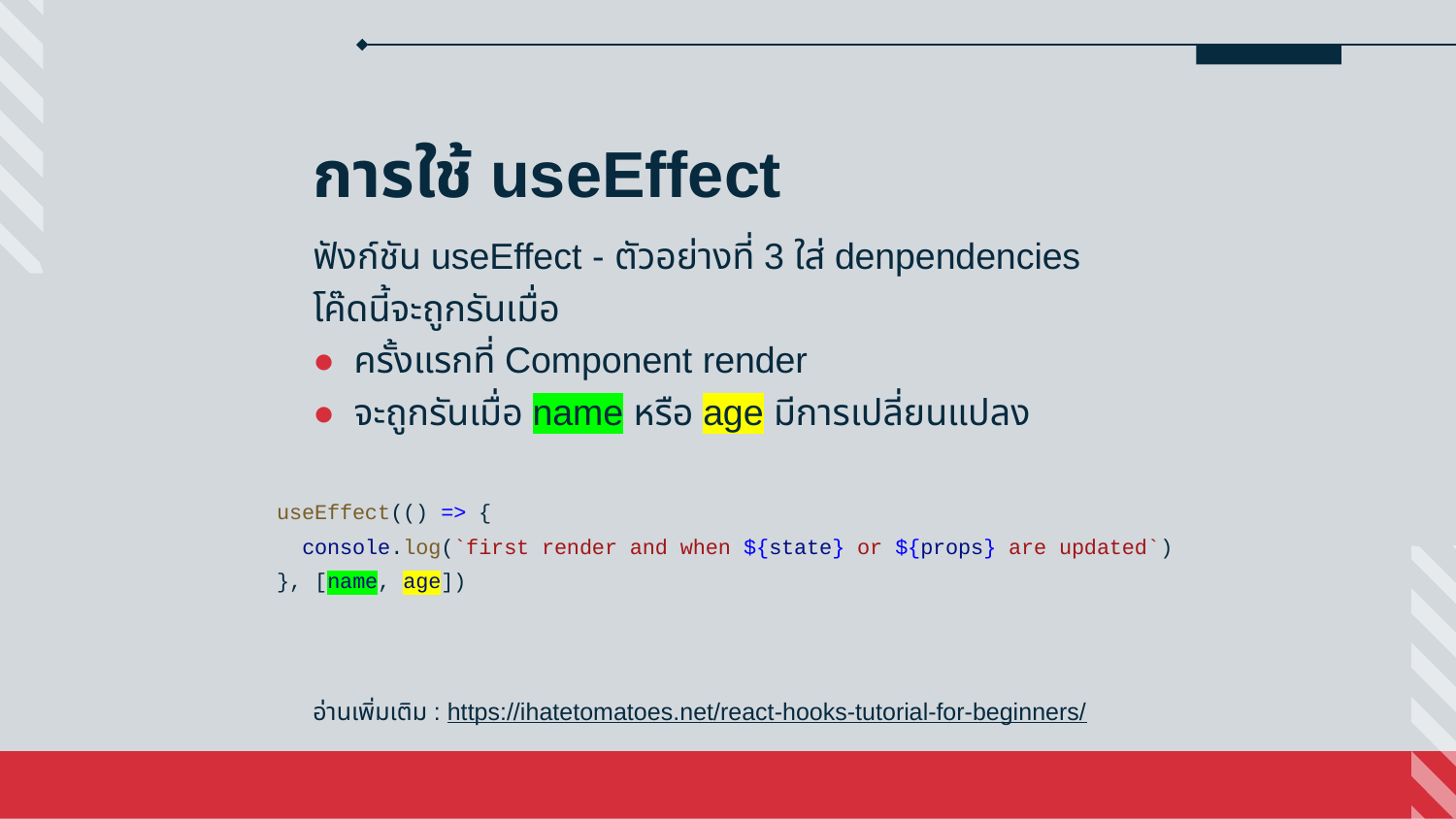

การใช้ useEffect
ฟังก์ชัน useEffect - ตัวอย่างที่ 3 ใส่ denpendencies
โค๊ดนี้จะถูกรันเมื่อ
●  ครั้งแรกที่ Component render
●  จะถูกรันเมื่อ name หรือ age มีการเปลี่ยนแปลง
  useEffect(() => {
    console.log(`first render and when ${state} or ${props} are updated`)
  }, [name, age])
อ่านเพิ่มเติม : https://ihatetomatoes.net/react-hooks-tutorial-for-beginners/